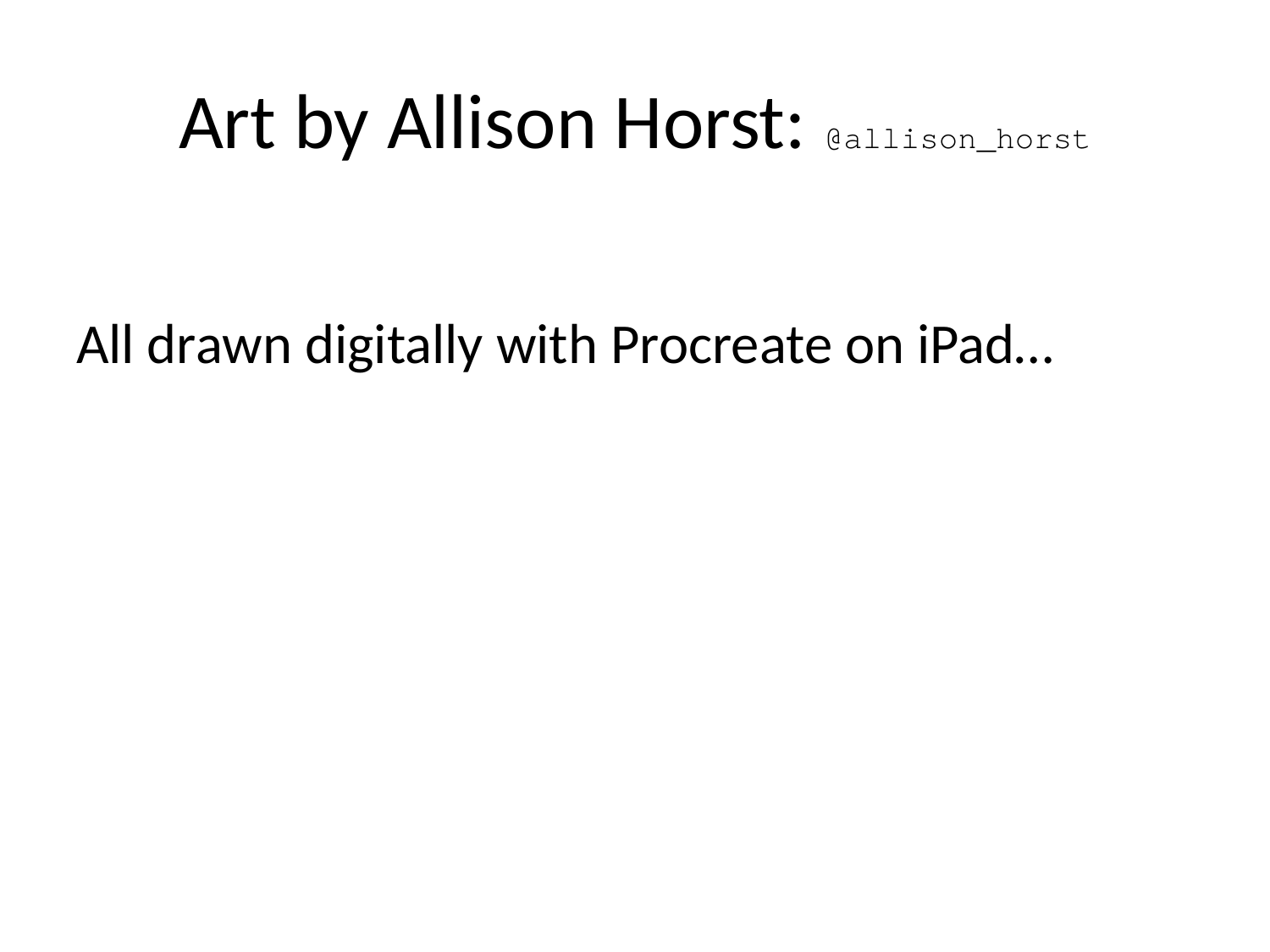

# Art by Allison Horst: @allison_horst

All drawn digitally with Procreate on iPad…